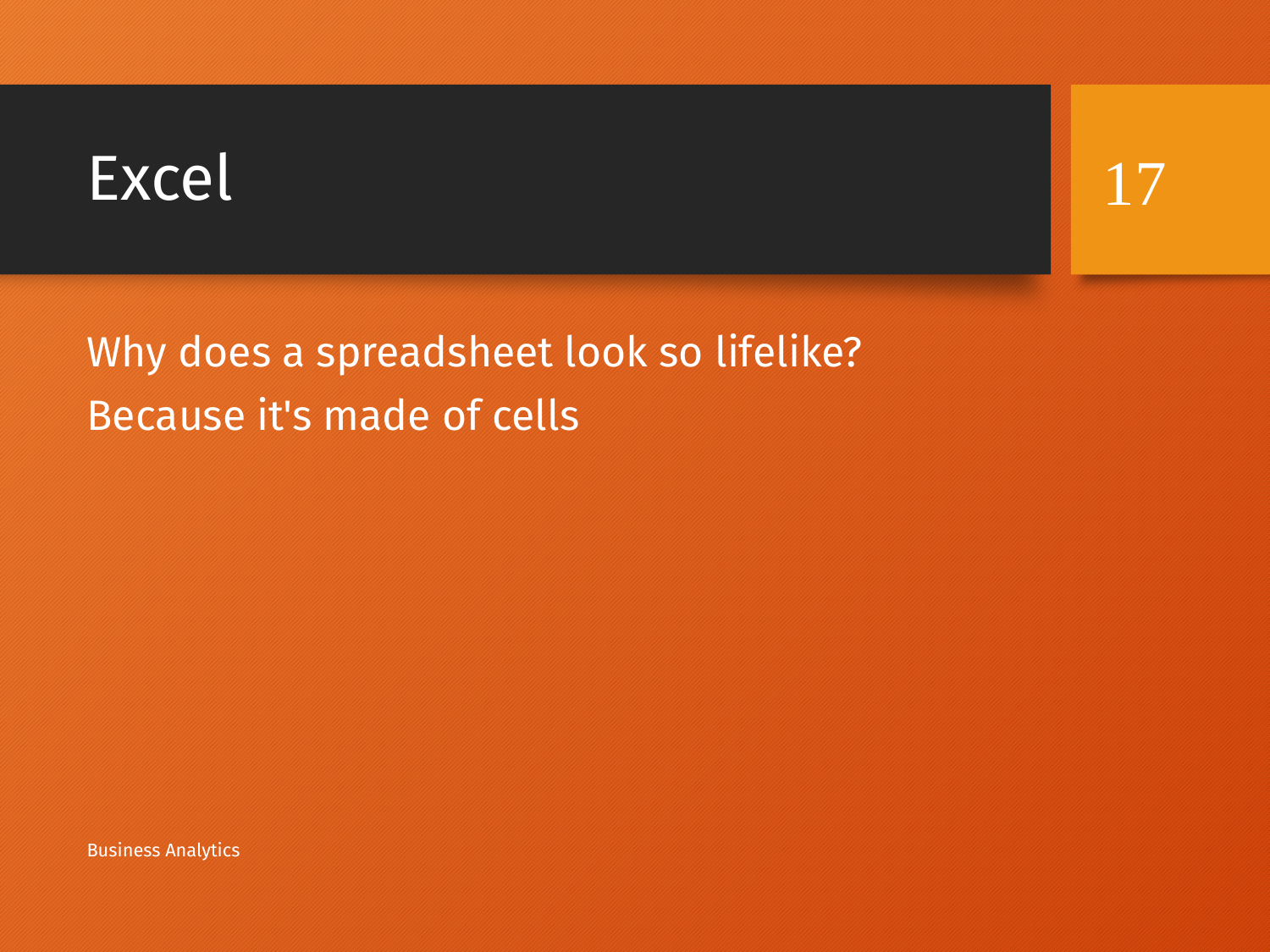

# Excel
17
Why does a spreadsheet look so lifelike?
Because it's made of cells
Business Analytics